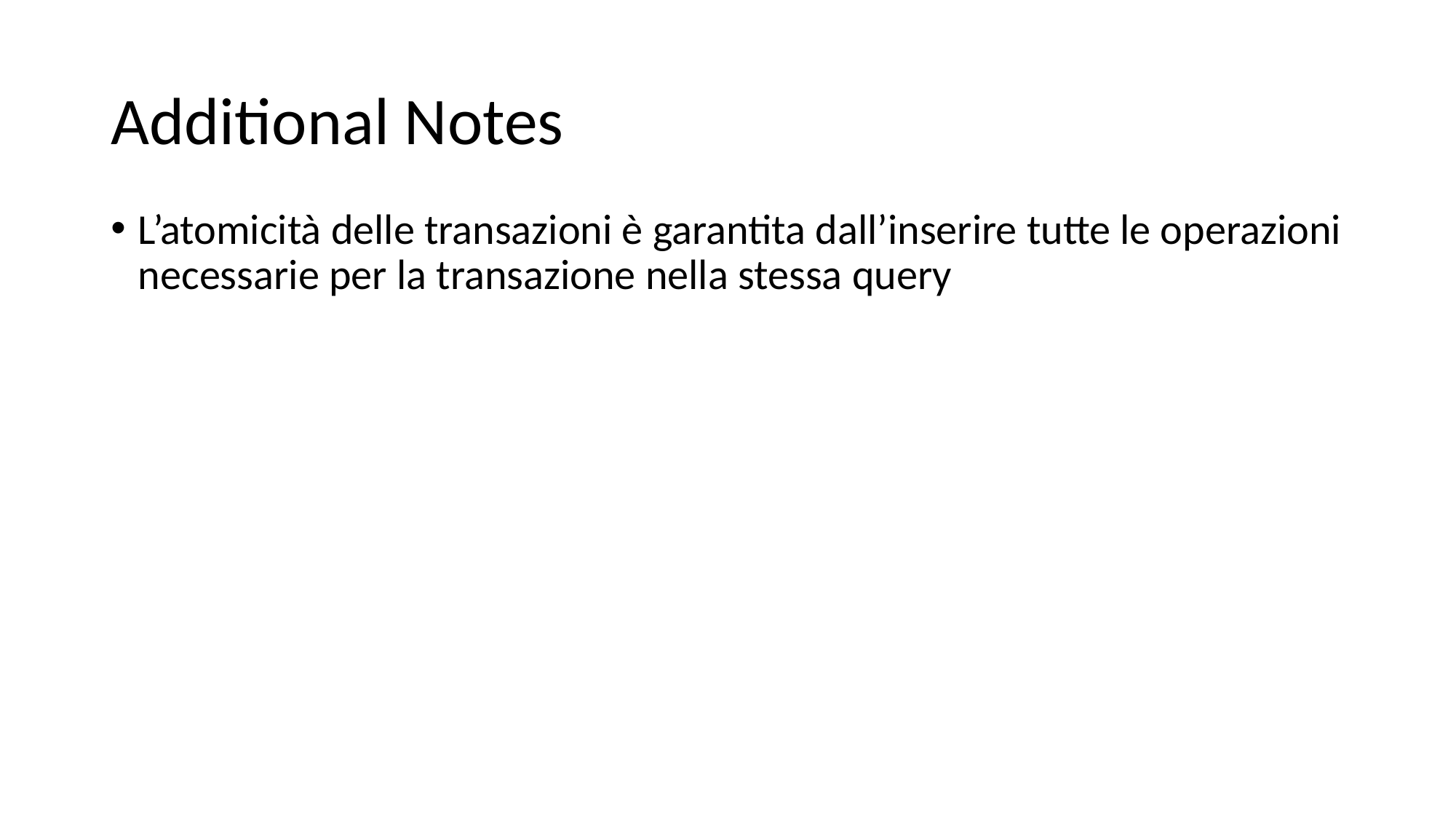

# Additional Notes
L’atomicità delle transazioni è garantita dall’inserire tutte le operazioni necessarie per la transazione nella stessa query